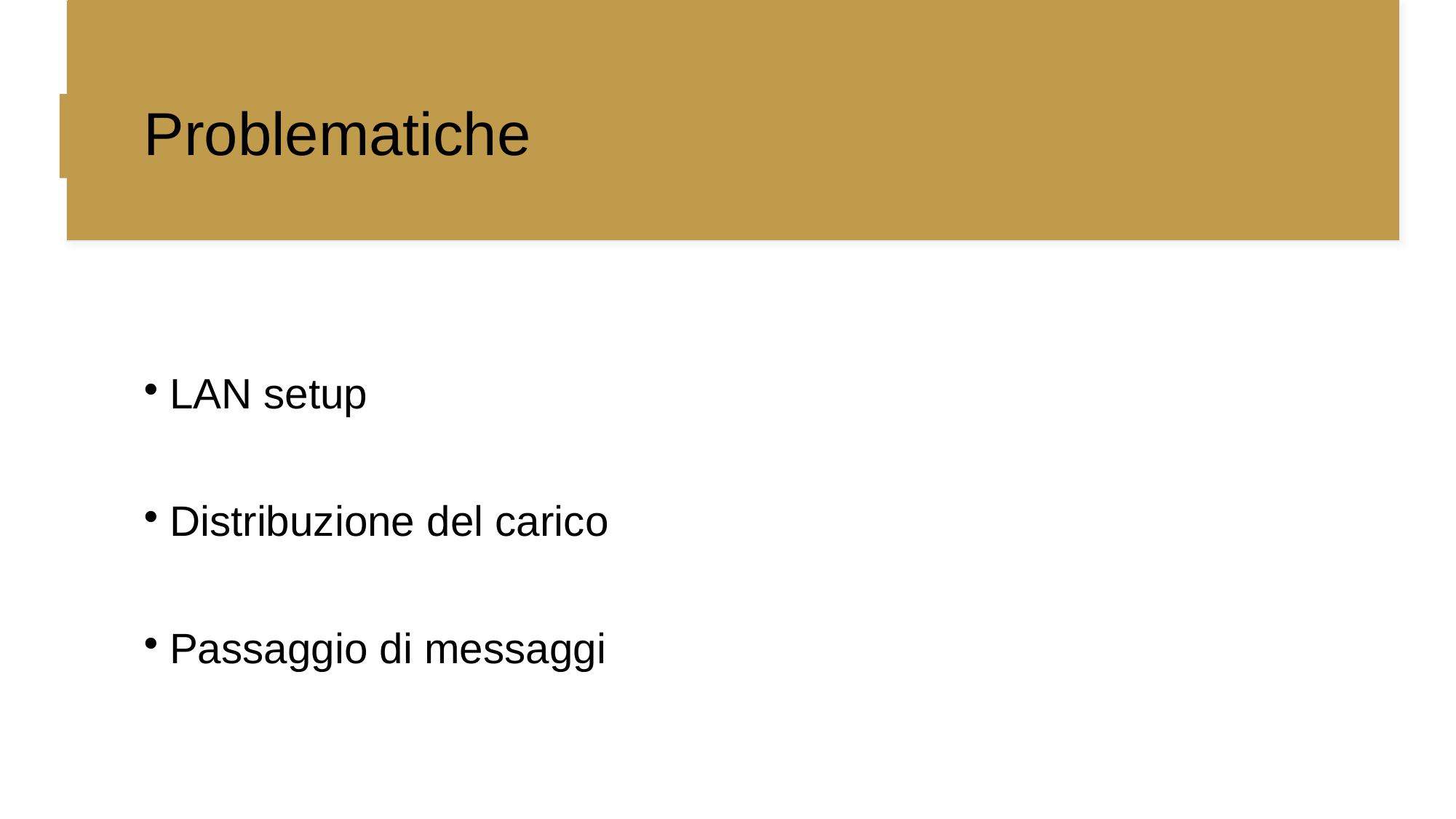

Problematiche
LAN setup
Distribuzione del carico
Passaggio di messaggi